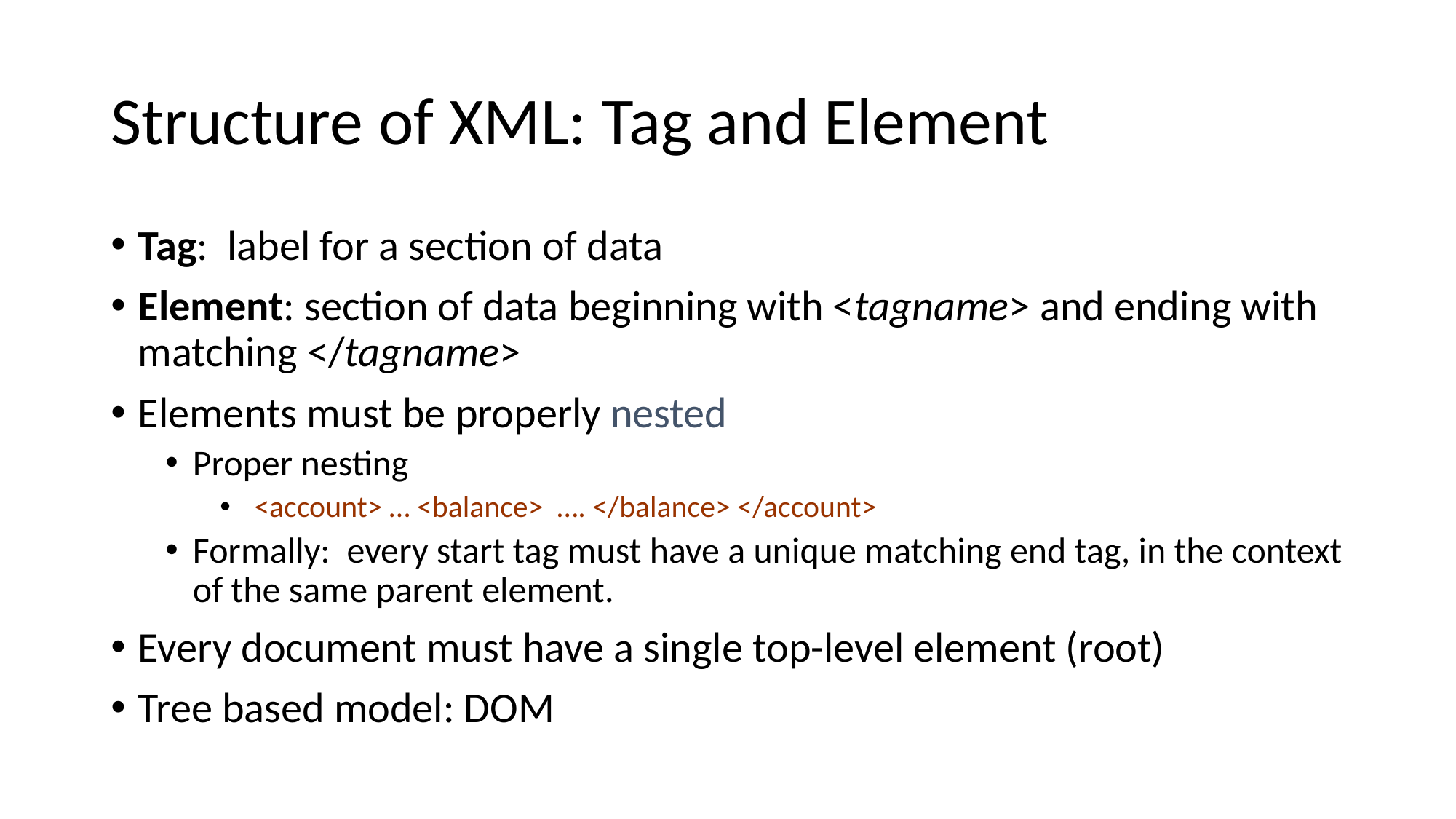

# Structure of XML: Tag and Element
Tag:  label for a section of data
Element: section of data beginning with <tagname> and ending with matching </tagname>
Elements must be properly nested
Proper nesting
 <account> … <balance>  …. </balance> </account>
Formally:  every start tag must have a unique matching end tag, in the context of the same parent element.
Every document must have a single top-level element (root)
Tree based model: DOM